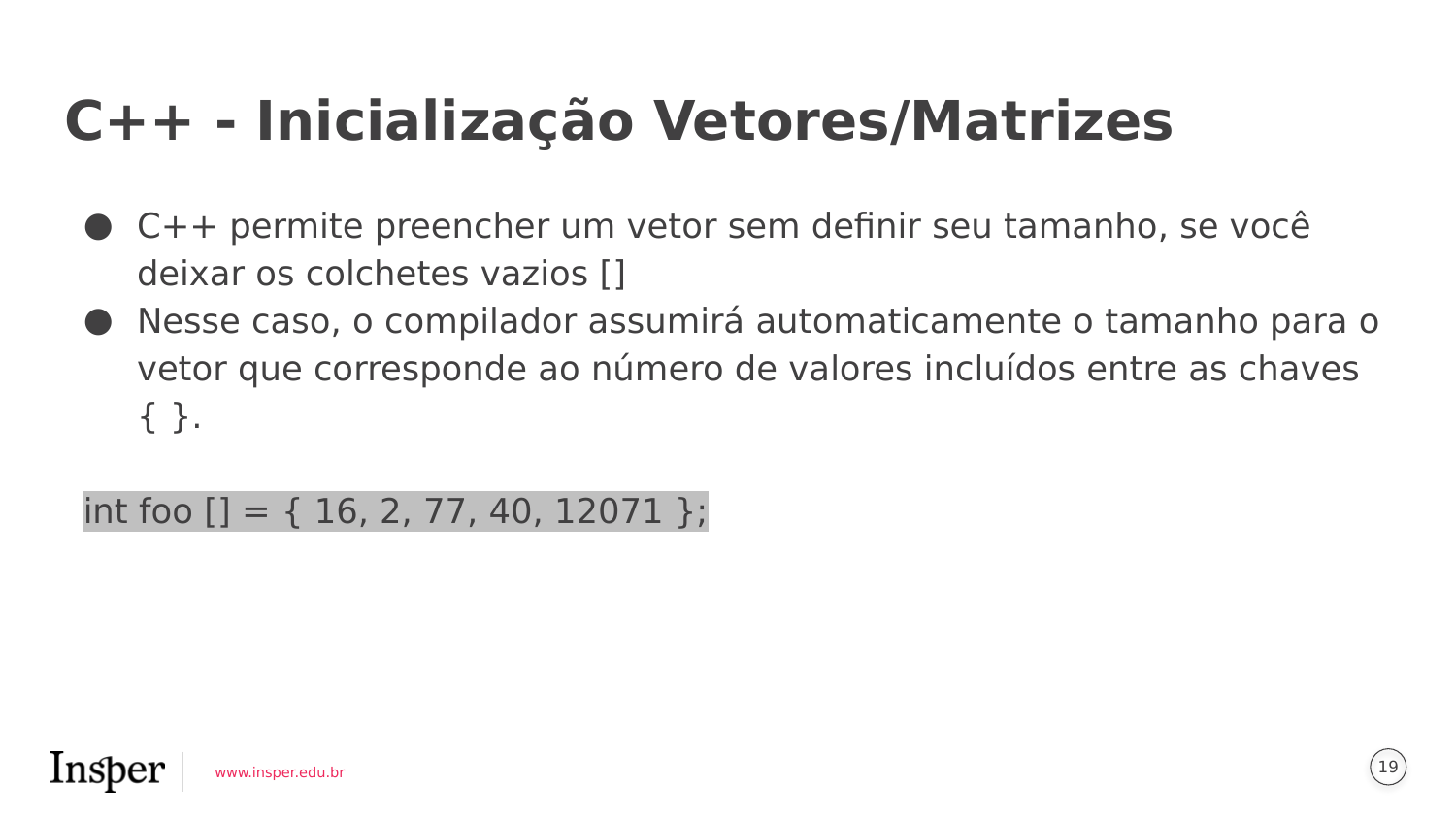

# C++ - Inicialização Vetores/Matrizes
C++ permite preencher um vetor sem definir seu tamanho, se você deixar os colchetes vazios []
Nesse caso, o compilador assumirá automaticamente o tamanho para o vetor que corresponde ao número de valores incluídos entre as chaves { }.

int foo [] = { 16, 2, 77, 40, 12071 };